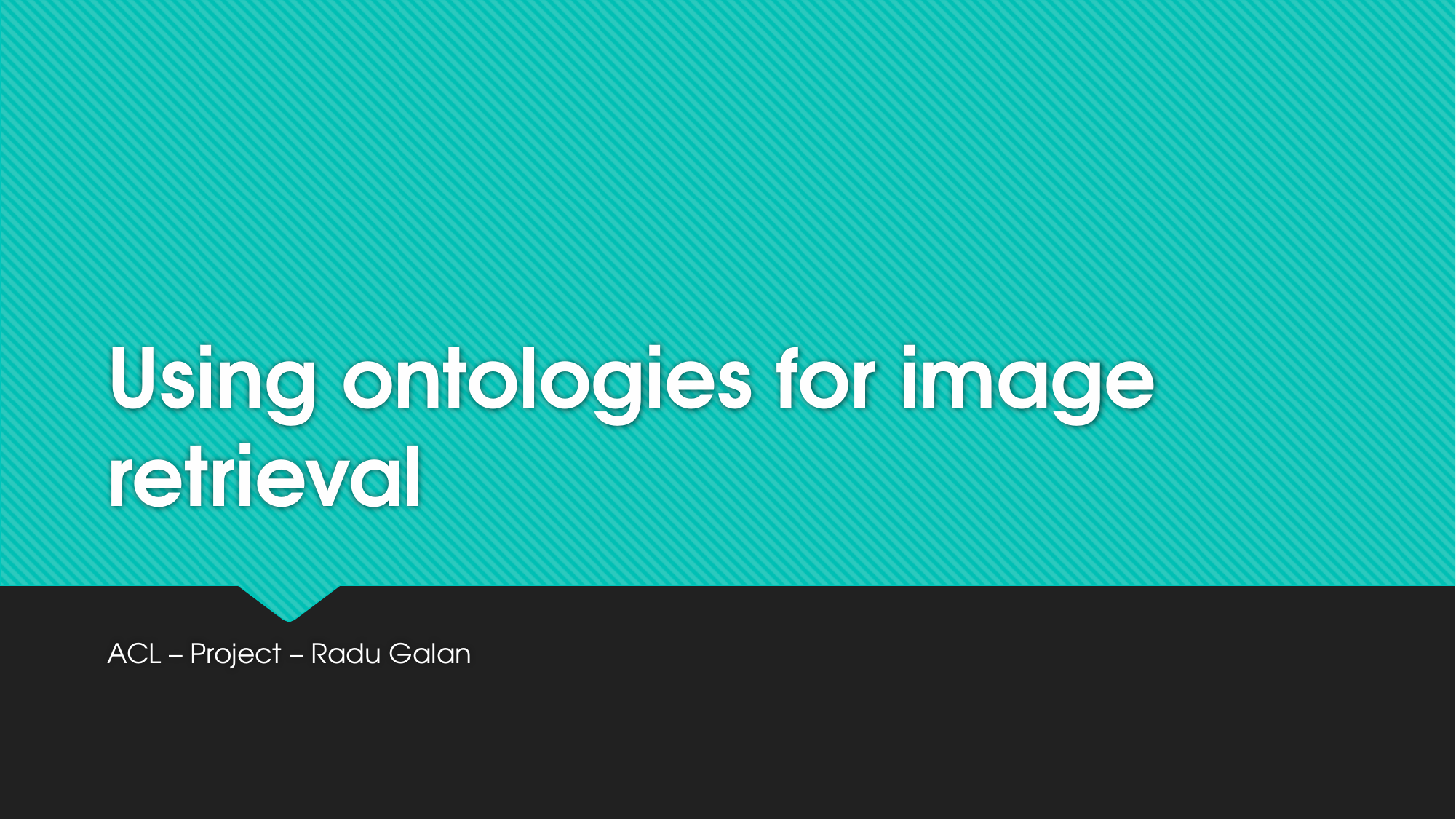

# Using ontologies for image retrieval
ACL – Project – Radu Galan